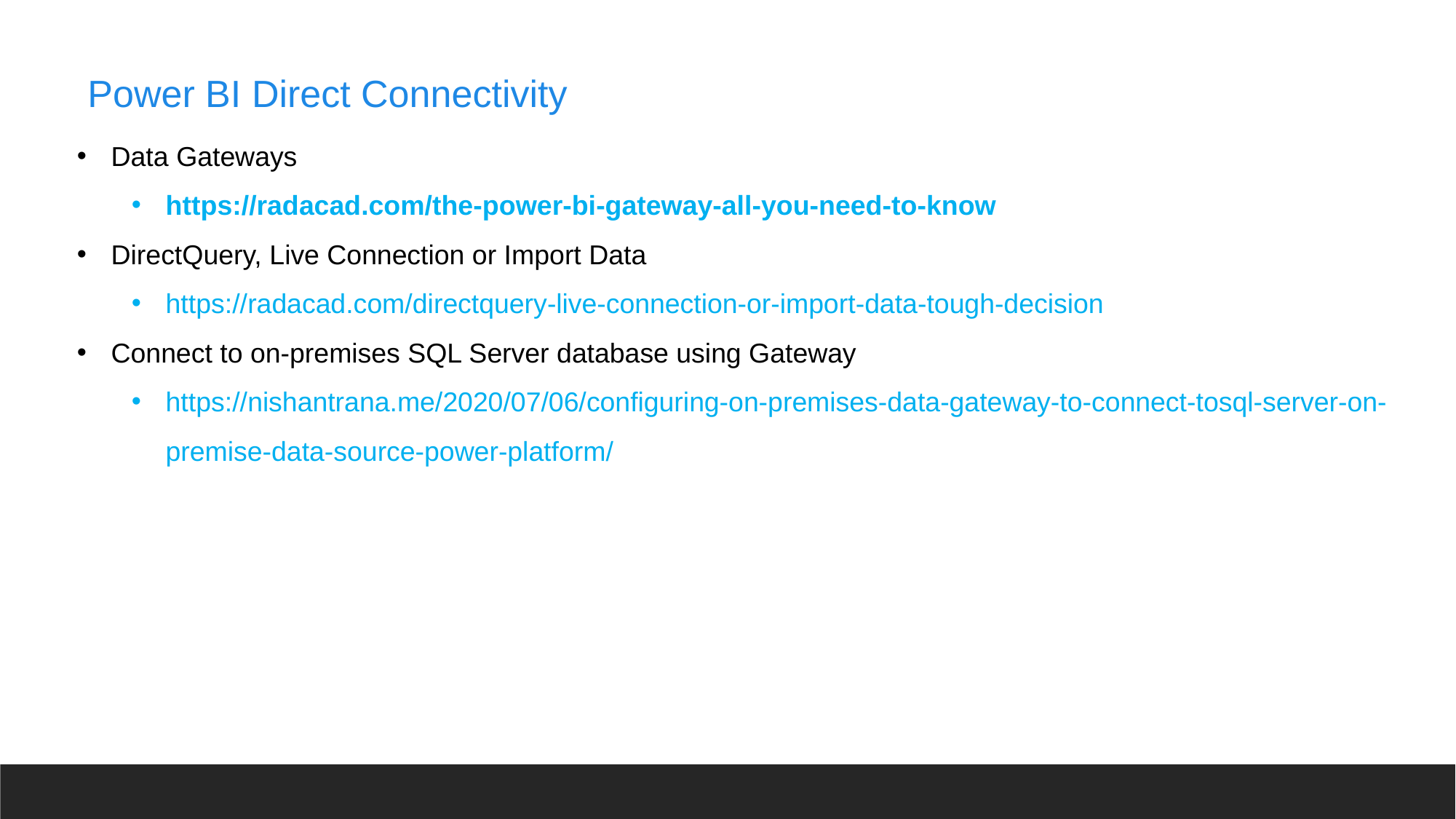

Power BI Direct Connectivity
Data Gateways
https://radacad.com/the-power-bi-gateway-all-you-need-to-know
DirectQuery, Live Connection or Import Data
https://radacad.com/directquery-live-connection-or-import-data-tough-decision
Connect to on-premises SQL Server database using Gateway
https://nishantrana.me/2020/07/06/configuring-on-premises-data-gateway-to-connect-tosql-server-on-premise-data-source-power-platform/